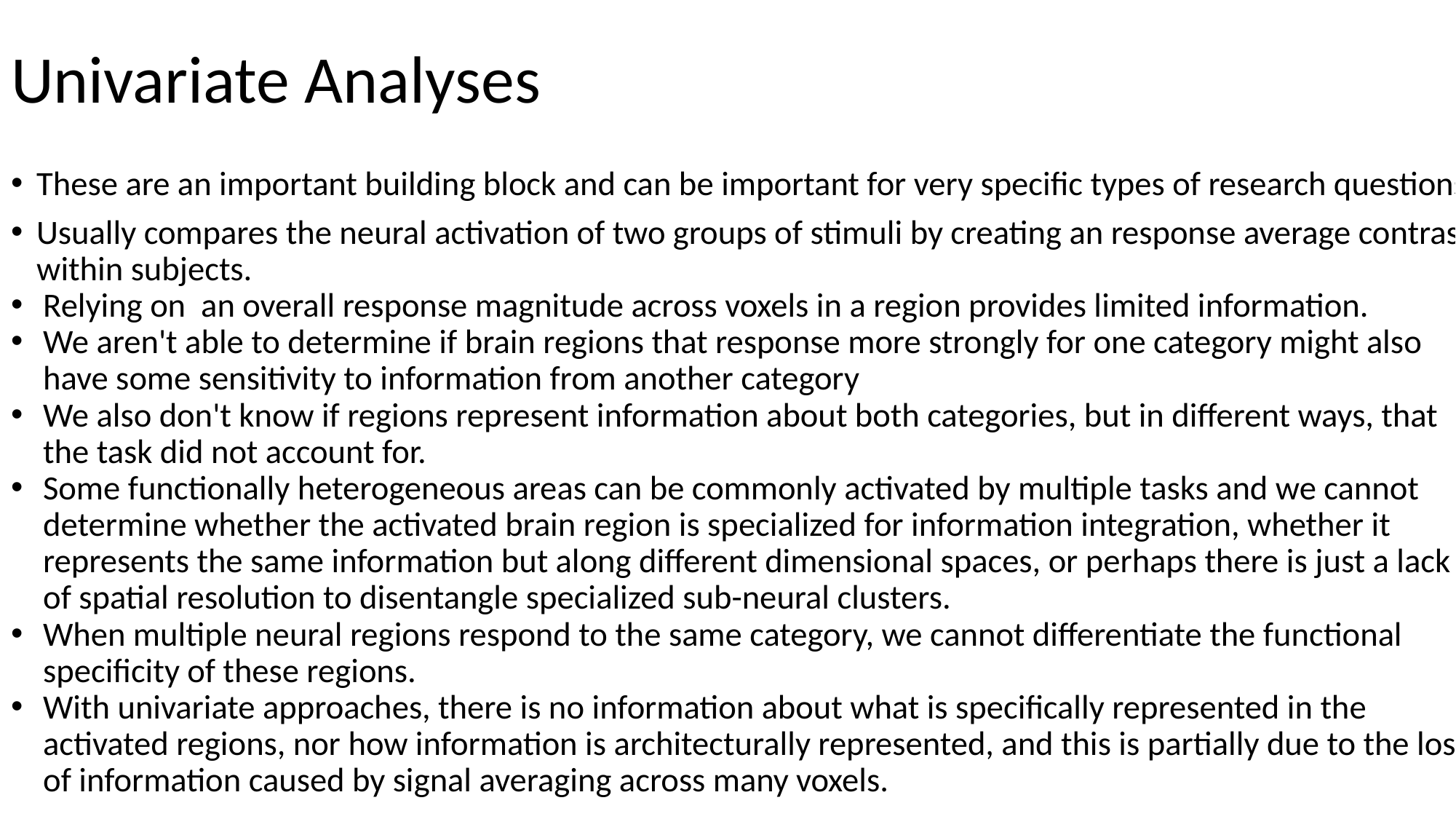

# Univariate Analyses
These are an important building block and can be important for very specific types of research questions.
Usually compares the neural activation of two groups of stimuli by creating an response average contrast within subjects.
Relying on  an overall response magnitude across voxels in a region provides limited information.
We aren't able to determine if brain regions that response more strongly for one category might also have some sensitivity to information from another category
We also don't know if regions represent information about both categories, but in different ways, that the task did not account for.
Some functionally heterogeneous areas can be commonly activated by multiple tasks and we cannot determine whether the activated brain region is specialized for information integration, whether it represents the same information but along different dimensional spaces, or perhaps there is just a lack of spatial resolution to disentangle specialized sub-neural clusters.
When multiple neural regions respond to the same category, we cannot differentiate the functional specificity of these regions.
With univariate approaches, there is no information about what is specifically represented in the activated regions, nor how information is architecturally represented, and this is partially due to the loss of information caused by signal averaging across many voxels.